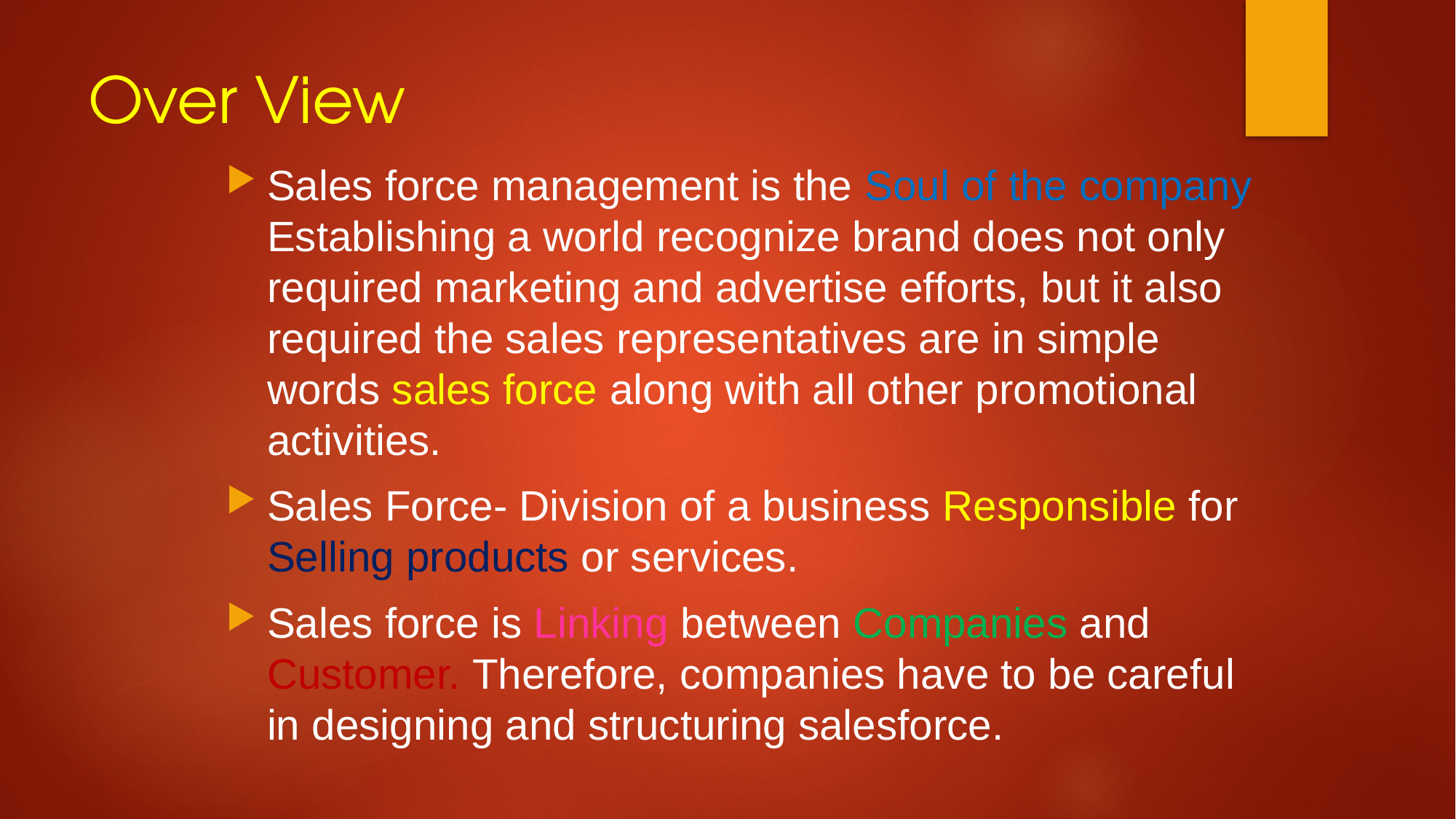

# Over View
Sales force management is the Soul of the company Establishing a world recognize brand does not only required marketing and advertise efforts, but it also required the sales representatives are in simple words sales force along with all other promotional activities.
Sales Force- Division of a business Responsible for Selling products or services.
Sales force is Linking between Companies and Customer. Therefore, companies have to be careful in designing and structuring salesforce.